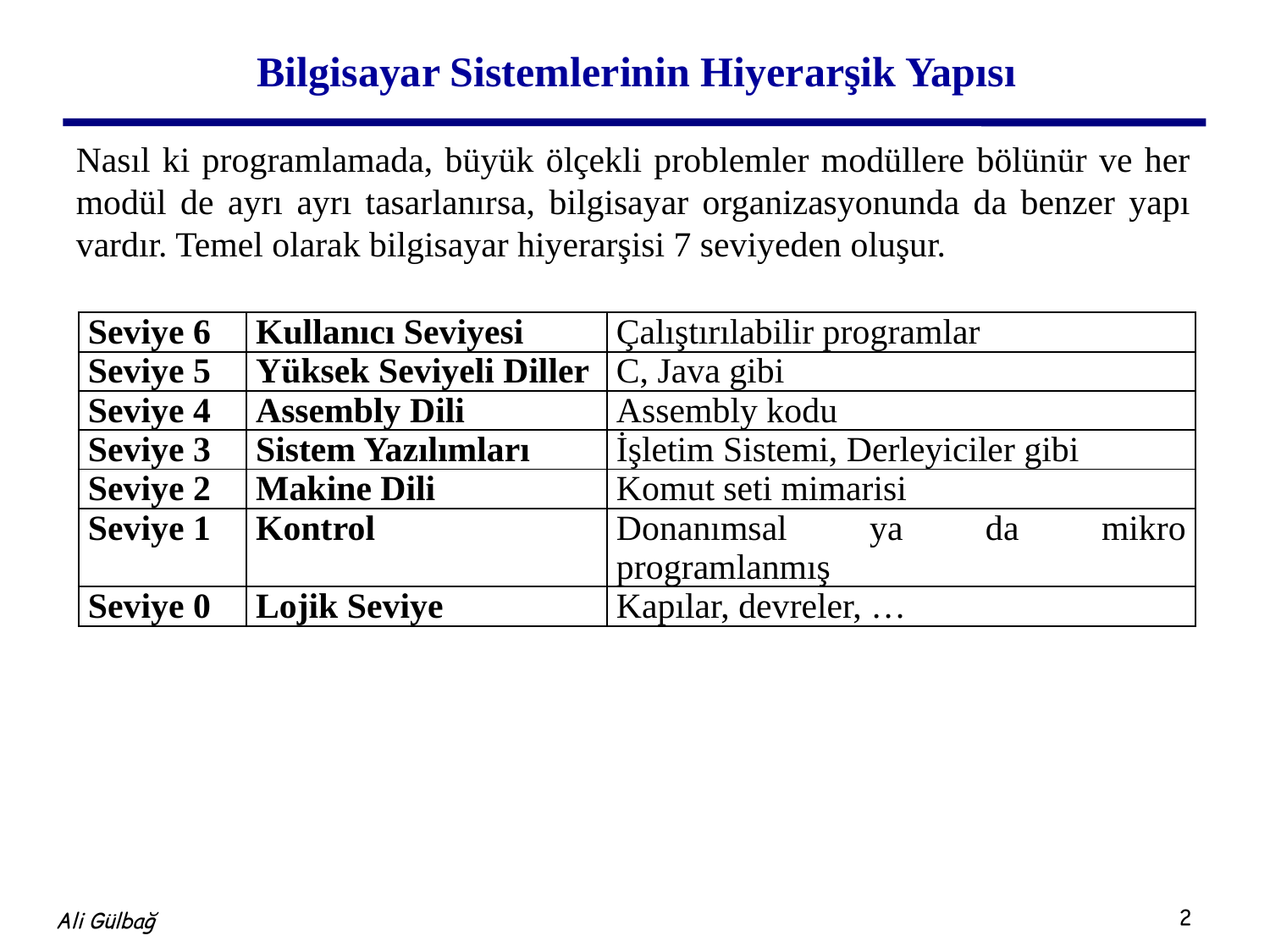

# Bilgisayar Sistemlerinin Hiyerarşik Yapısı
Nasıl ki programlamada, büyük ölçekli problemler modüllere bölünür ve her modül de ayrı ayrı tasarlanırsa, bilgisayar organizasyonunda da benzer yapı vardır. Temel olarak bilgisayar hiyerarşisi 7 seviyeden oluşur.
| Seviye 6 | Kullanıcı Seviyesi | Çalıştırılabilir programlar |
| --- | --- | --- |
| Seviye 5 | Yüksek Seviyeli Diller | C, Java gibi |
| Seviye 4 | Assembly Dili | Assembly kodu |
| Seviye 3 | Sistem Yazılımları | İşletim Sistemi, Derleyiciler gibi |
| Seviye 2 | Makine Dili | Komut seti mimarisi |
| Seviye 1 | Kontrol | Donanımsal ya da mikro programlanmış |
| Seviye 0 | Lojik Seviye | Kapılar, devreler, … |